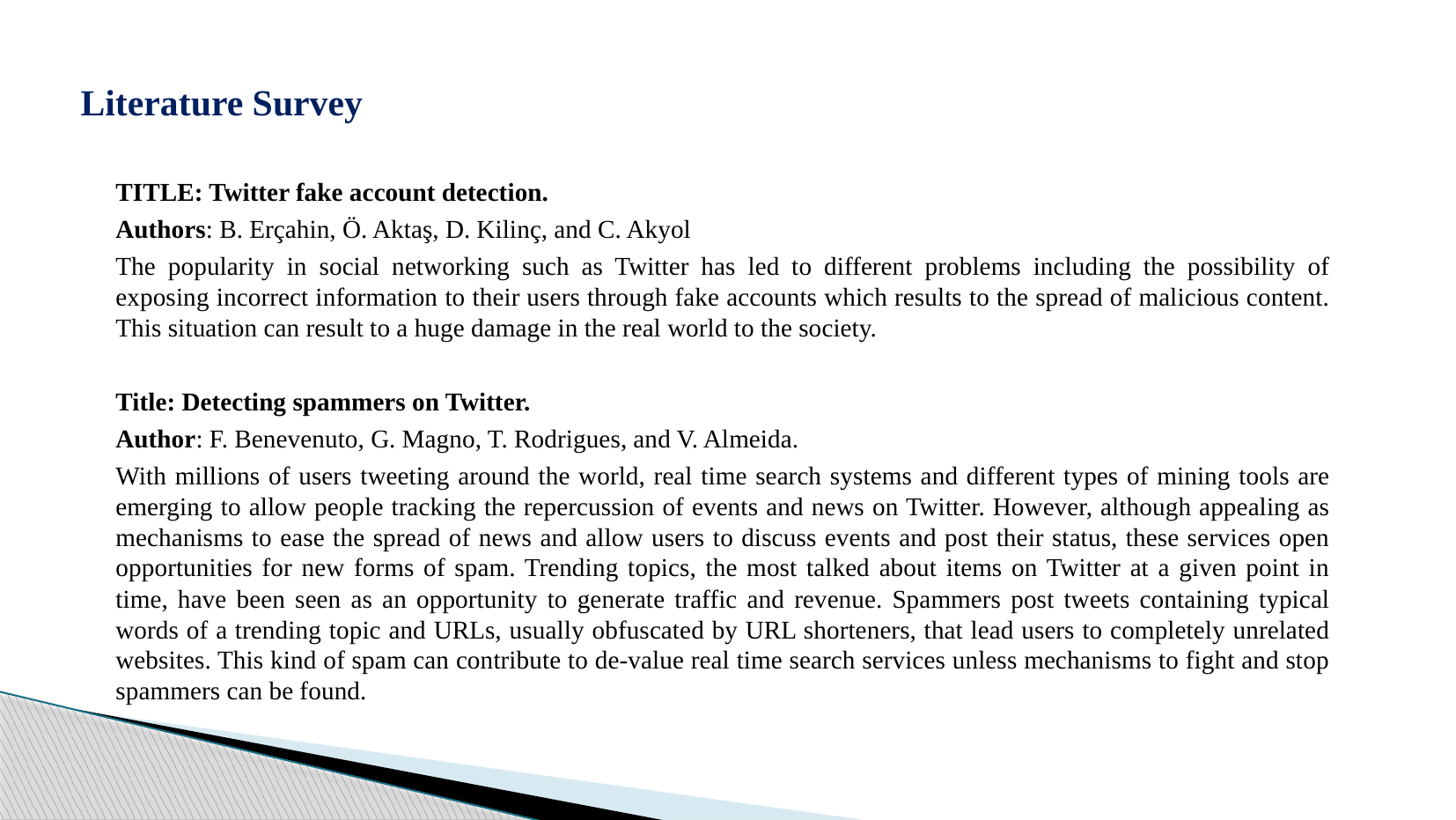

Literature Survey
TITLE: Twitter fake account detection.
Authors: B. Erçahin, Ö. Aktaş, D. Kilinç, and C. Akyol
The popularity in social networking such as Twitter has led to different problems including the possibility of exposing incorrect information to their users through fake accounts which results to the spread of malicious content. This situation can result to a huge damage in the real world to the society.

Title: Detecting spammers on Twitter.
Author: F. Benevenuto, G. Magno, T. Rodrigues, and V. Almeida.
With millions of users tweeting around the world, real time search systems and different types of mining tools are emerging to allow people tracking the repercussion of events and news on Twitter. However, although appealing as mechanisms to ease the spread of news and allow users to discuss events and post their status, these services open opportunities for new forms of spam. Trending topics, the most talked about items on Twitter at a given point in time, have been seen as an opportunity to generate traffic and revenue. Spammers post tweets containing typical words of a trending topic and URLs, usually obfuscated by URL shorteners, that lead users to completely unrelated websites. This kind of spam can contribute to de-value real time search services unless mechanisms to fight and stop spammers can be found.